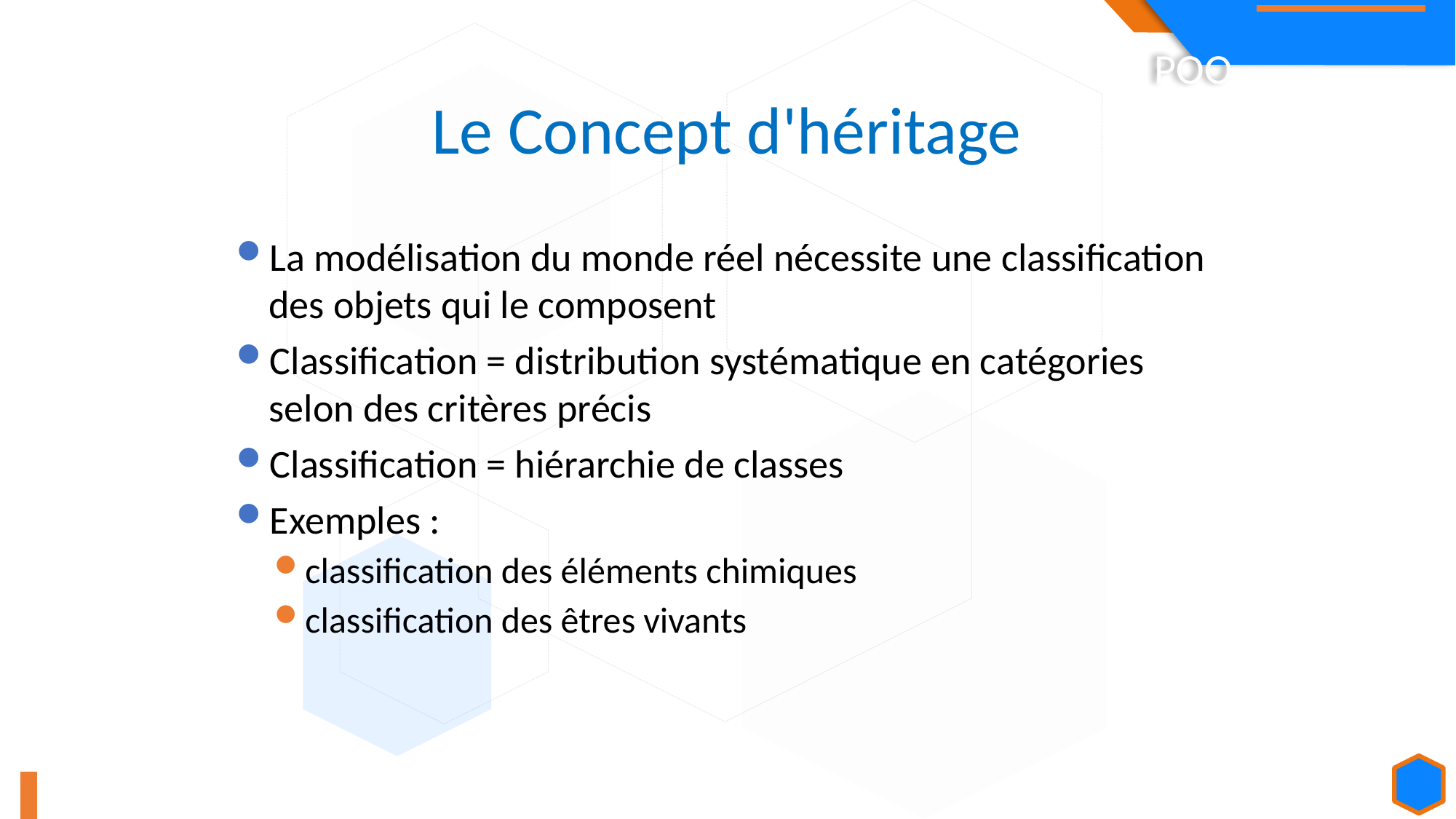

Le Concept d'héritage
La modélisation du monde réel nécessite une classification des objets qui le composent
Classification = distribution systématique en catégories
selon des critères précis
Classification = hiérarchie de classes
Exemples :
classification des éléments chimiques
classification des êtres vivants